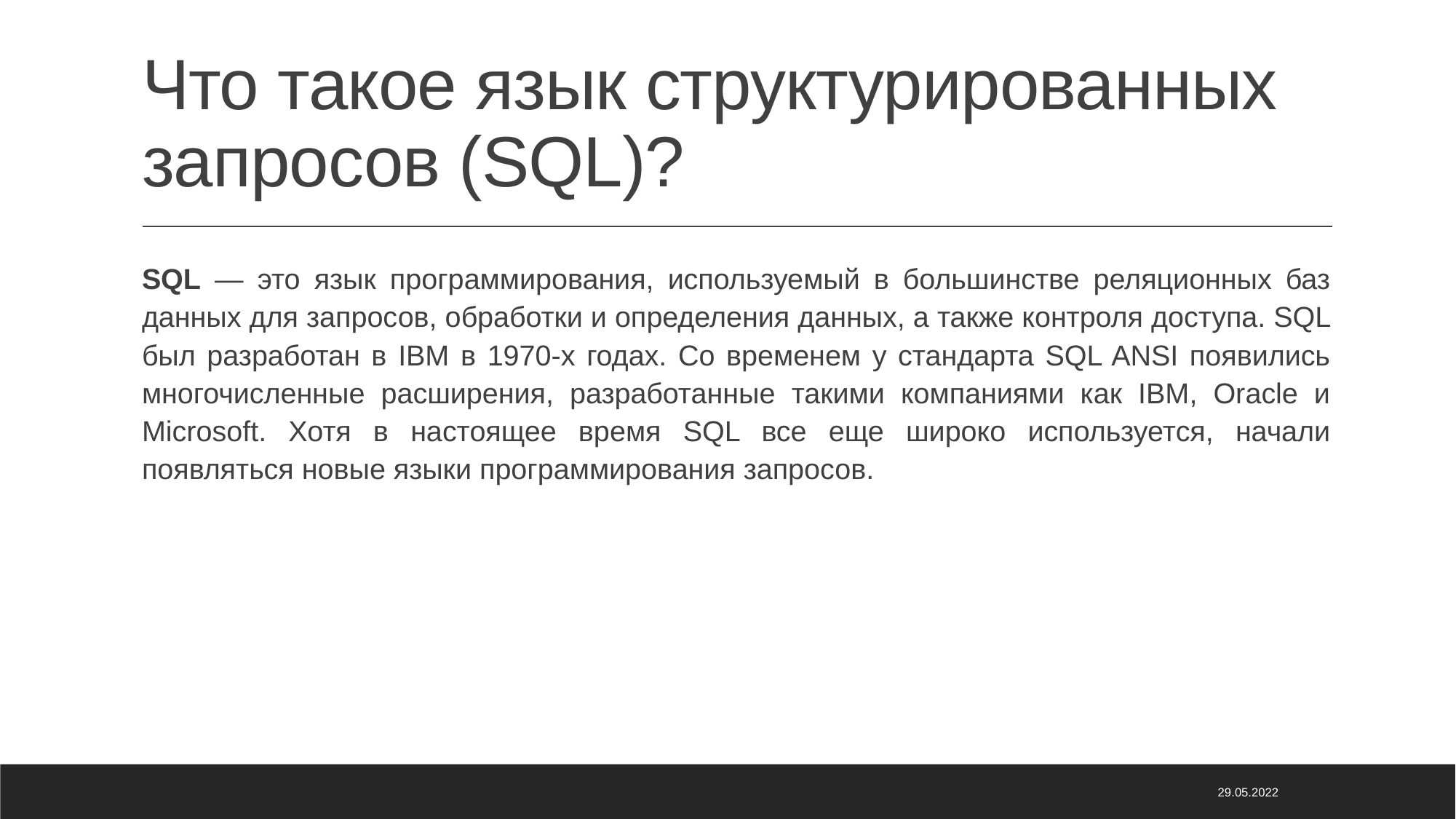

# Что такое язык структурированных запросов (SQL)?
SQL — это язык программирования, используемый в большинстве реляционных баз данных для запросов, обработки и определения данных, а также контроля доступа. SQL был разработан в IBM в 1970-х годах. Со временем у стандарта SQL ANSI появились многочисленные расширения, разработанные такими компаниями как IBM, Oracle и Microsoft. Хотя в настоящее время SQL все еще широко используется, начали появляться новые языки программирования запросов.
29.05.2022